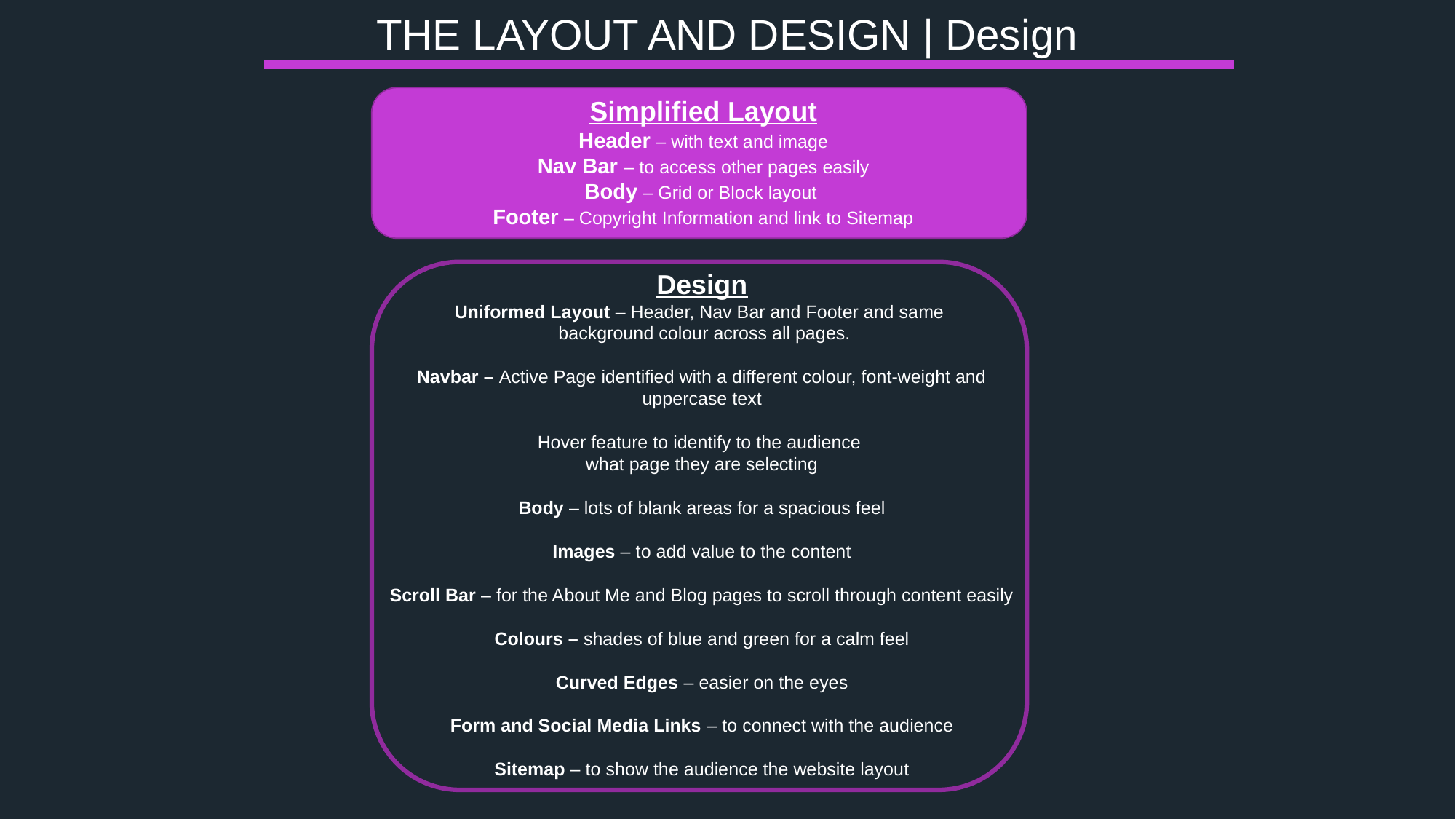

THE LAYOUT AND DESIGN | Design

Simplified Layout
Header – with text and image
Nav Bar – to access other pages easily
Body – Grid or Block layout
Footer – Copyright Information and link to Sitemap
Design
Uniformed Layout – Header, Nav Bar and Footer and same
 background colour across all pages.

Navbar – Active Page identified with a different colour, font-weight and uppercase text

Hover feature to identify to the audience
what page they are selecting

Body – lots of blank areas for a spacious feel

Images – to add value to the content

Scroll Bar – for the About Me and Blog pages to scroll through content easily

Colours – shades of blue and green for a calm feel

Curved Edges – easier on the eyes

Form and Social Media Links – to connect with the audience

Sitemap – to show the audience the website layout